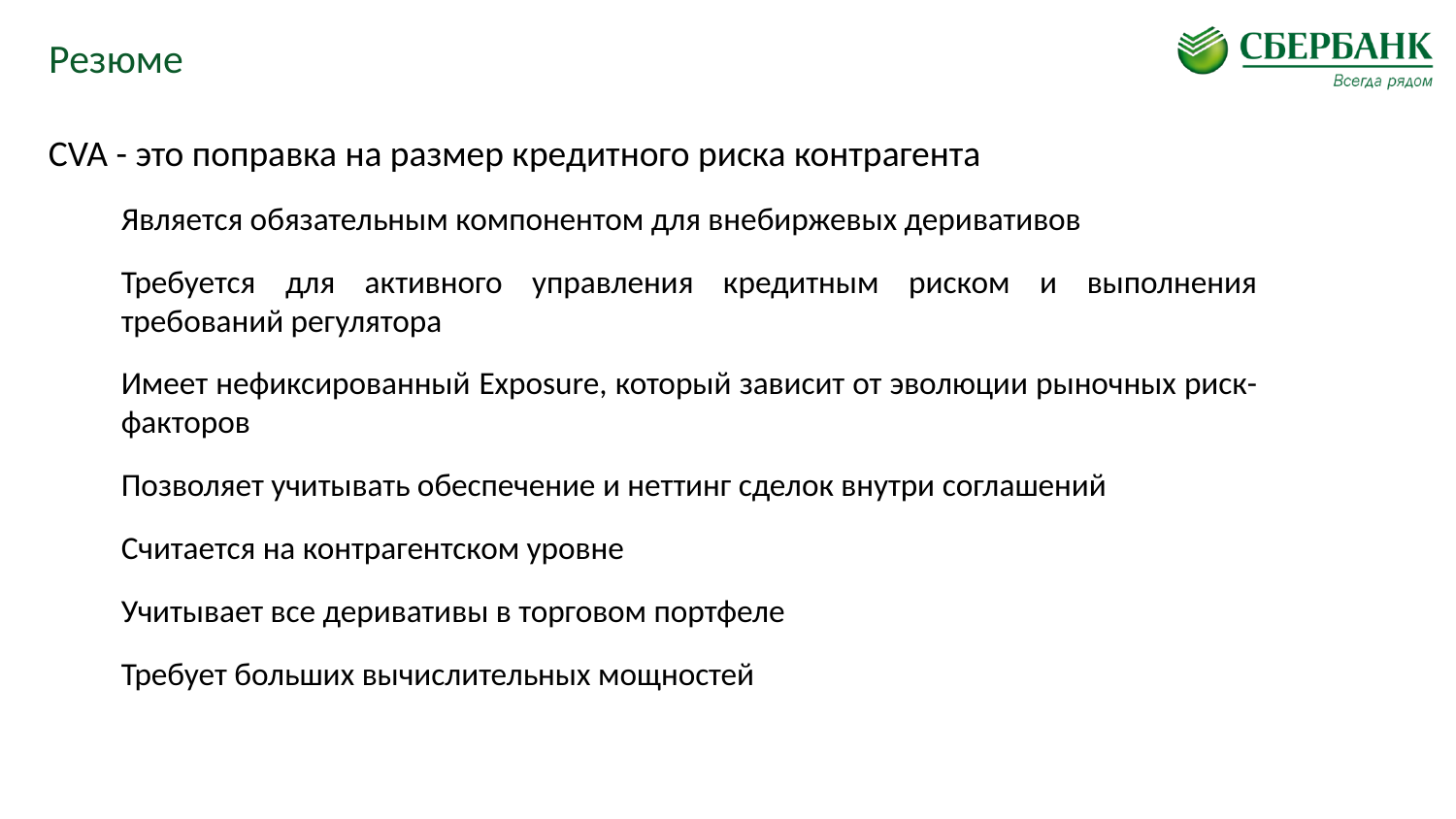

# Резюме
CVA - это поправка на размер кредитного риска контрагента
Является обязательным компонентом для внебиржевых деривативов
Требуется для активного управления кредитным риском и выполнения требований регулятора
Имеет нефиксированный Exposure, который зависит от эволюции рыночных риск-факторов
Позволяет учитывать обеспечение и неттинг сделок внутри соглашений
Считается на контрагентском уровне
Учитывает все деривативы в торговом портфеле
Требует больших вычислительных мощностей